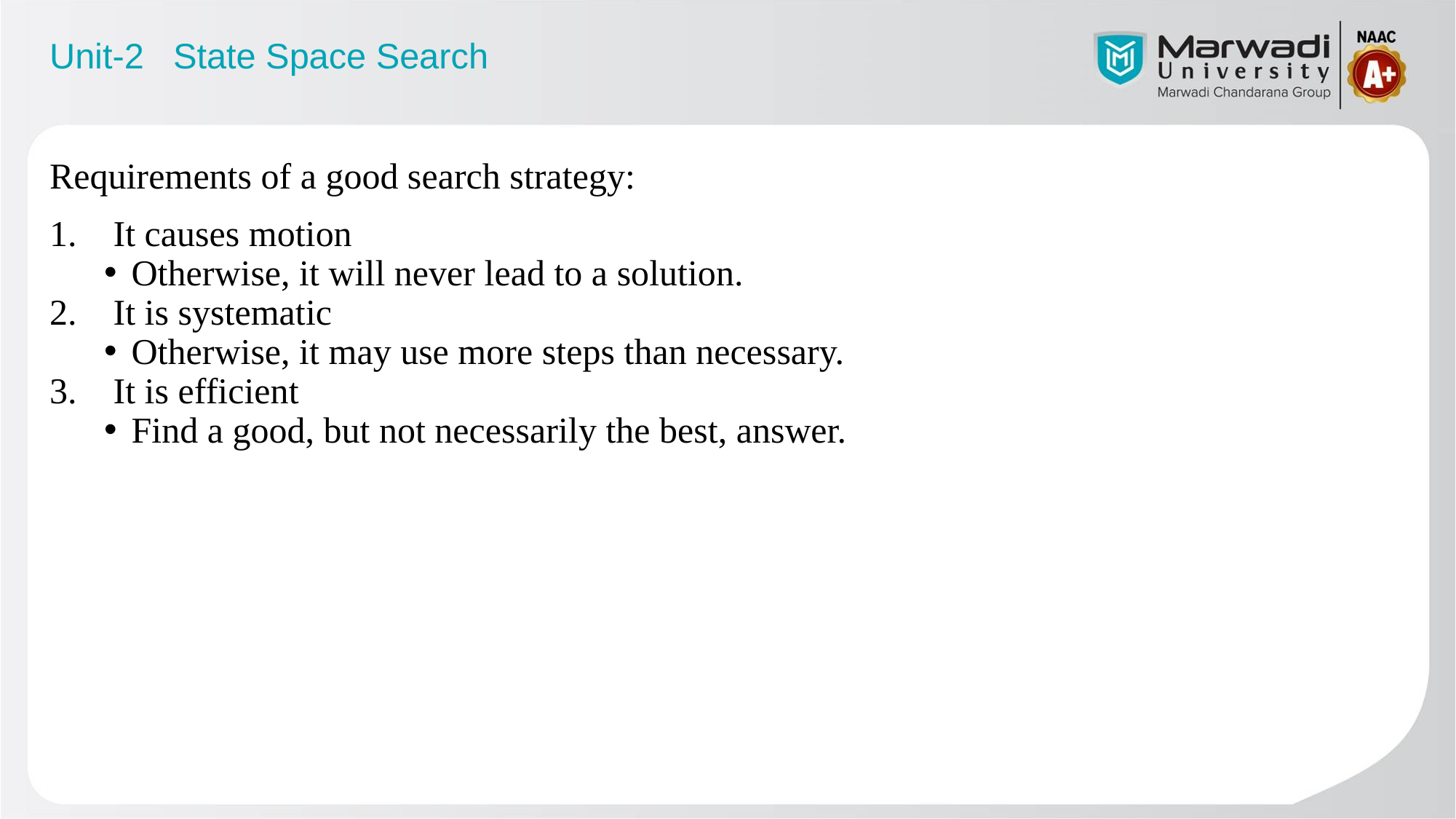

Unit-2   State Space Search

Requirements of a good search strategy:
It causes motion
Otherwise, it will never lead to a solution.
It is systematic
Otherwise, it may use more steps than necessary.
It is efficient
Find a good, but not necessarily the best, answer.